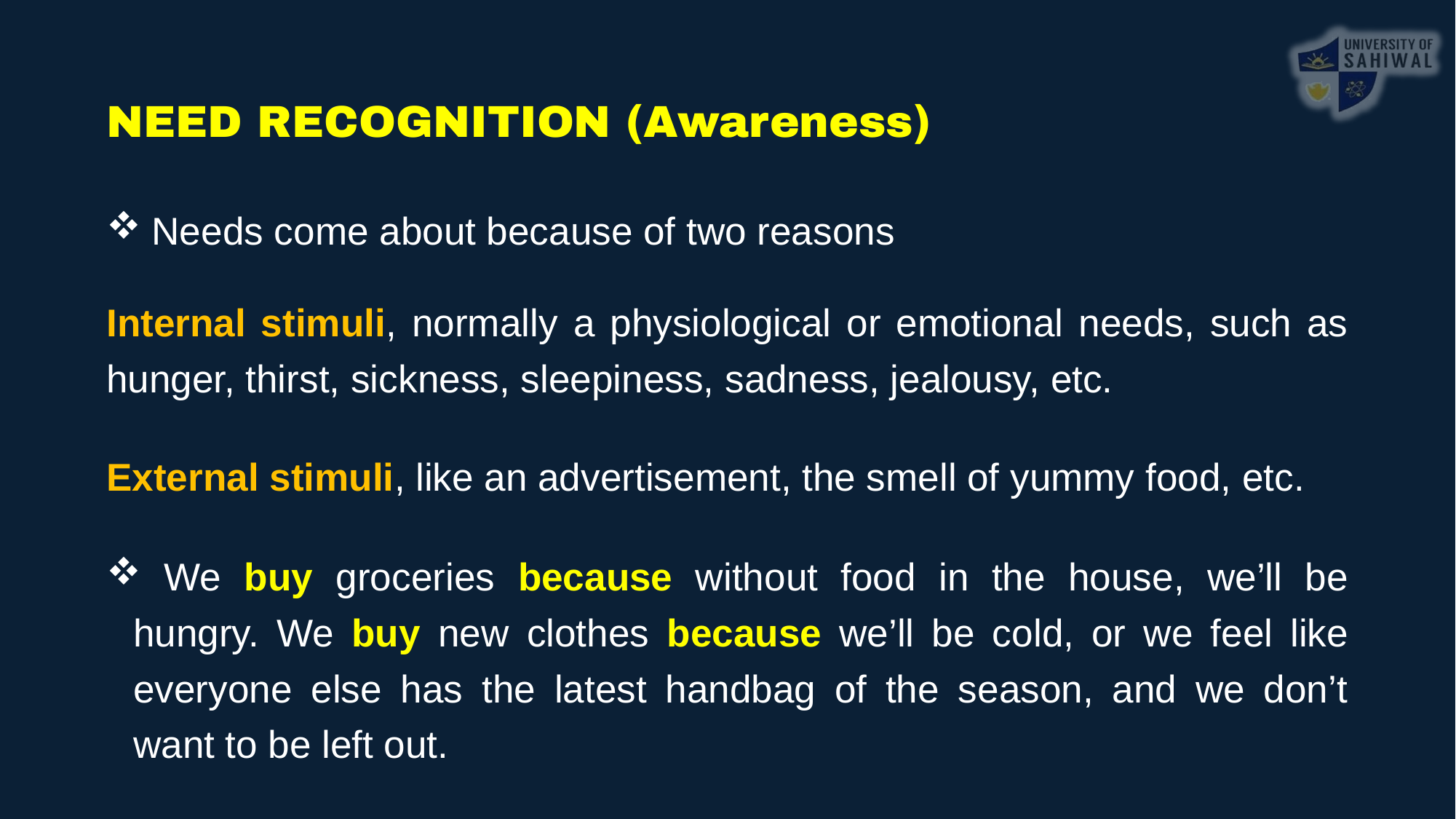

NEED RECOGNITION (Awareness)

 Needs come about because of two reasons

Internal stimuli, normally a physiological or emotional needs, such as hunger, thirst, sickness, sleepiness, sadness, jealousy, etc.

External stimuli, like an advertisement, the smell of yummy food, etc.

 We buy groceries because without food in the house, we’ll be hungry. We buy new clothes because we’ll be cold, or we feel like everyone else has the latest handbag of the season, and we don’t want to be left out.